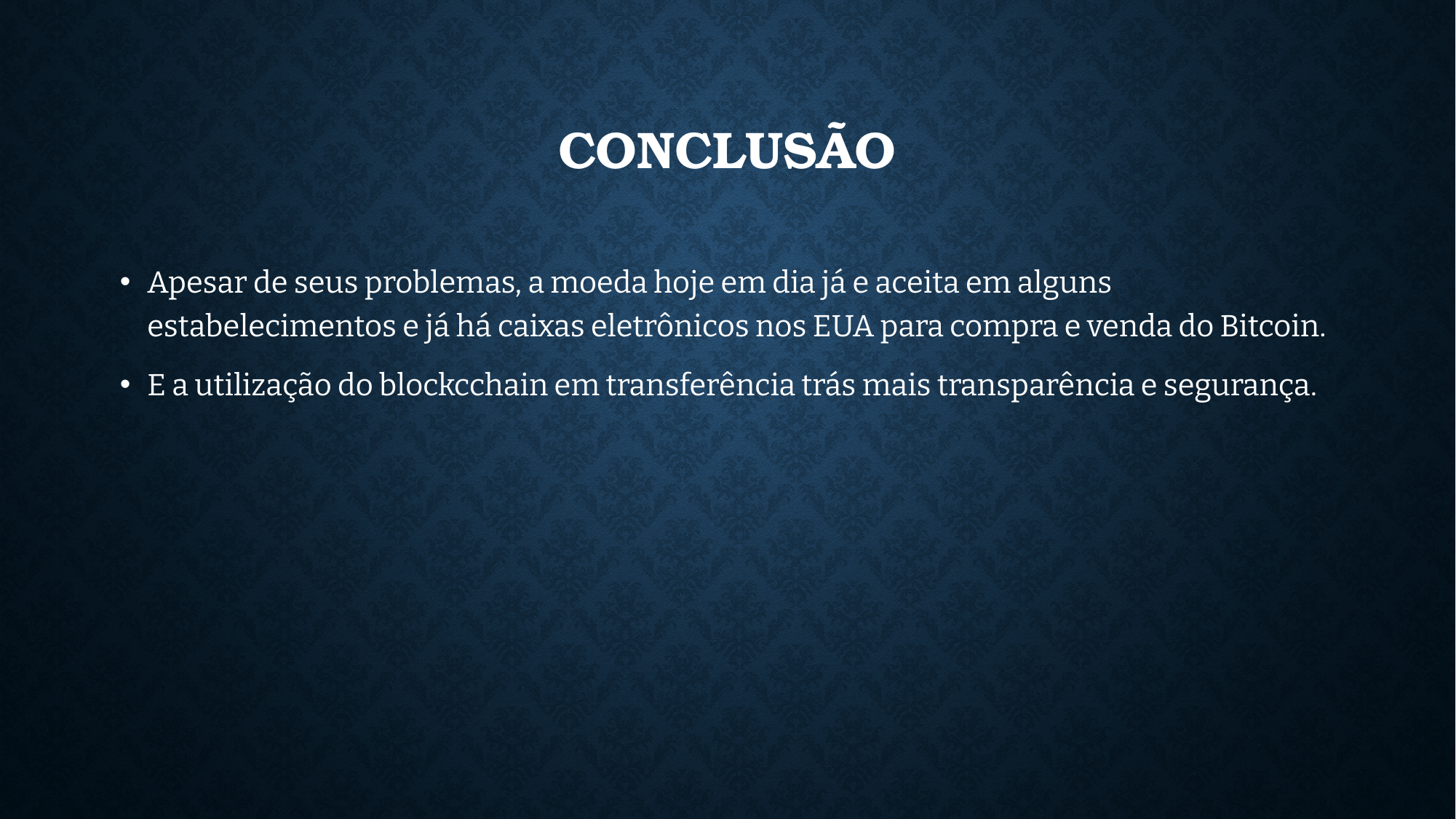

# Conclusão
Apesar de seus problemas, a moeda hoje em dia já e aceita em alguns estabelecimentos e já há caixas eletrônicos nos EUA para compra e venda do Bitcoin.
E a utilização do blockcchain em transferência trás mais transparência e segurança.